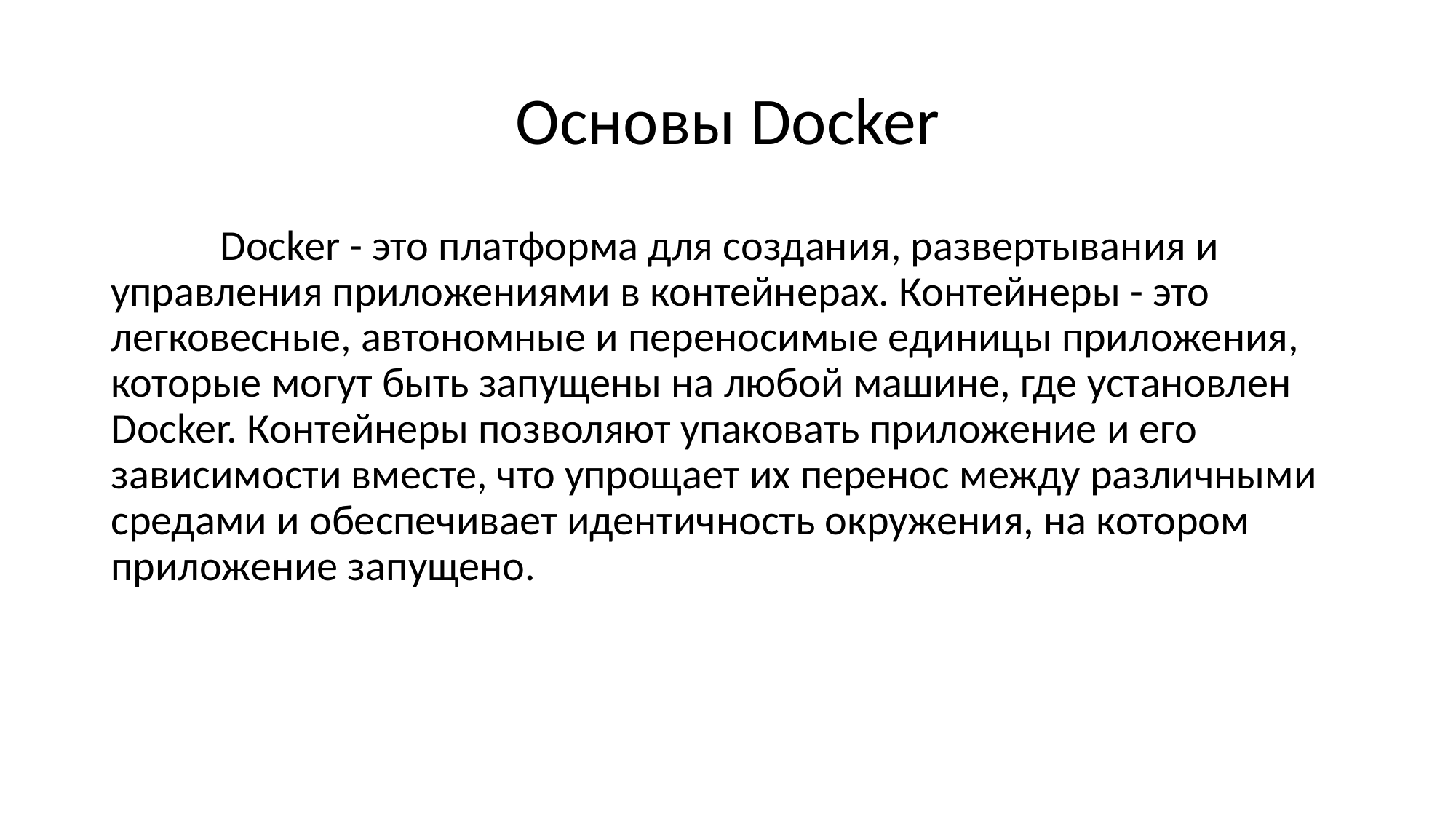

# Основы Docker
	Docker - это платформа для создания, развертывания и управления приложениями в контейнерах. Контейнеры - это легковесные, автономные и переносимые единицы приложения, которые могут быть запущены на любой машине, где установлен Docker. Контейнеры позволяют упаковать приложение и его зависимости вместе, что упрощает их перенос между различными средами и обеспечивает идентичность окружения, на котором приложение запущено.